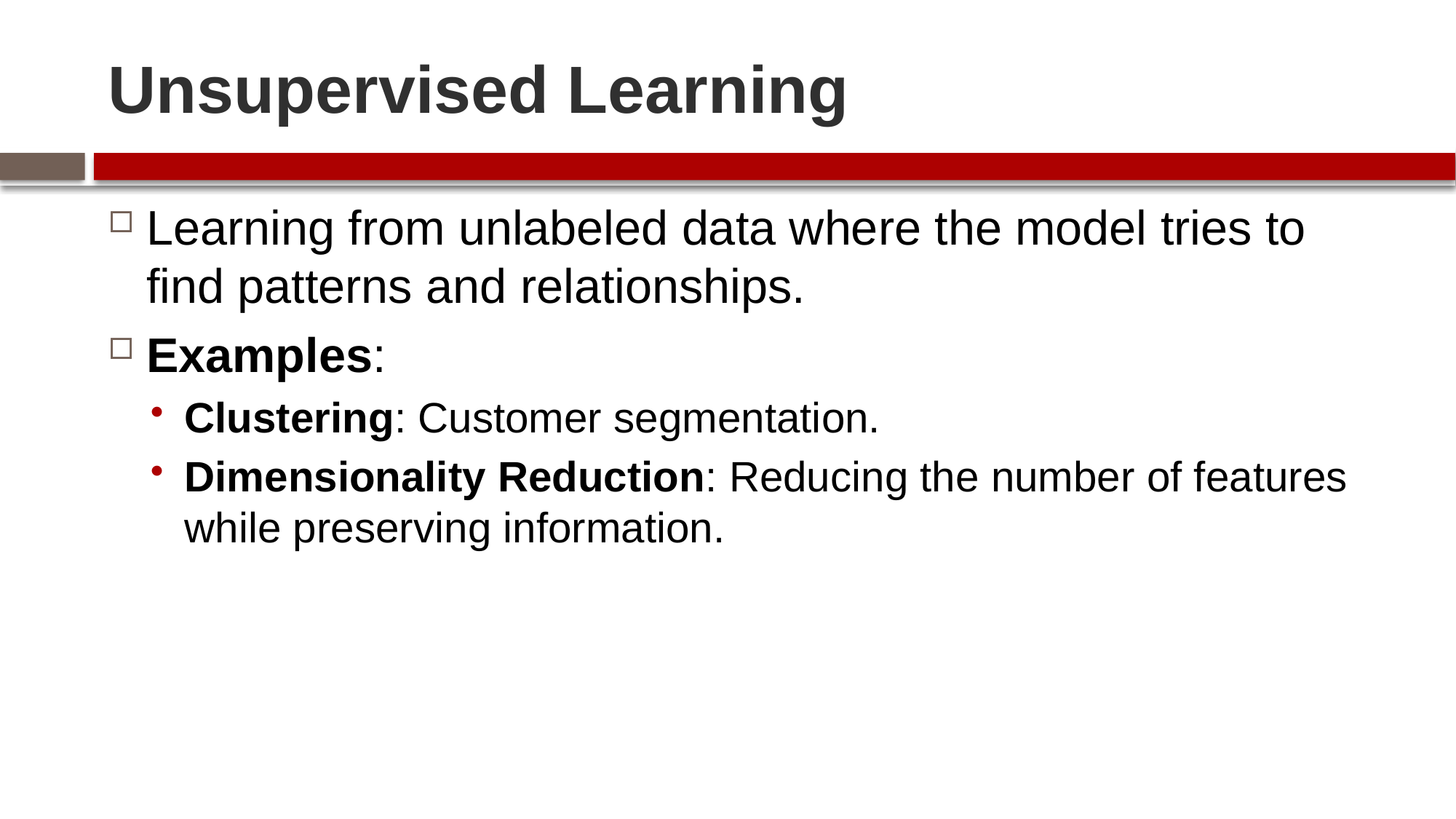

# Unsupervised Learning
Learning from unlabeled data where the model tries to find patterns and relationships.
Examples:
Clustering: Customer segmentation.
Dimensionality Reduction: Reducing the number of features while preserving information.